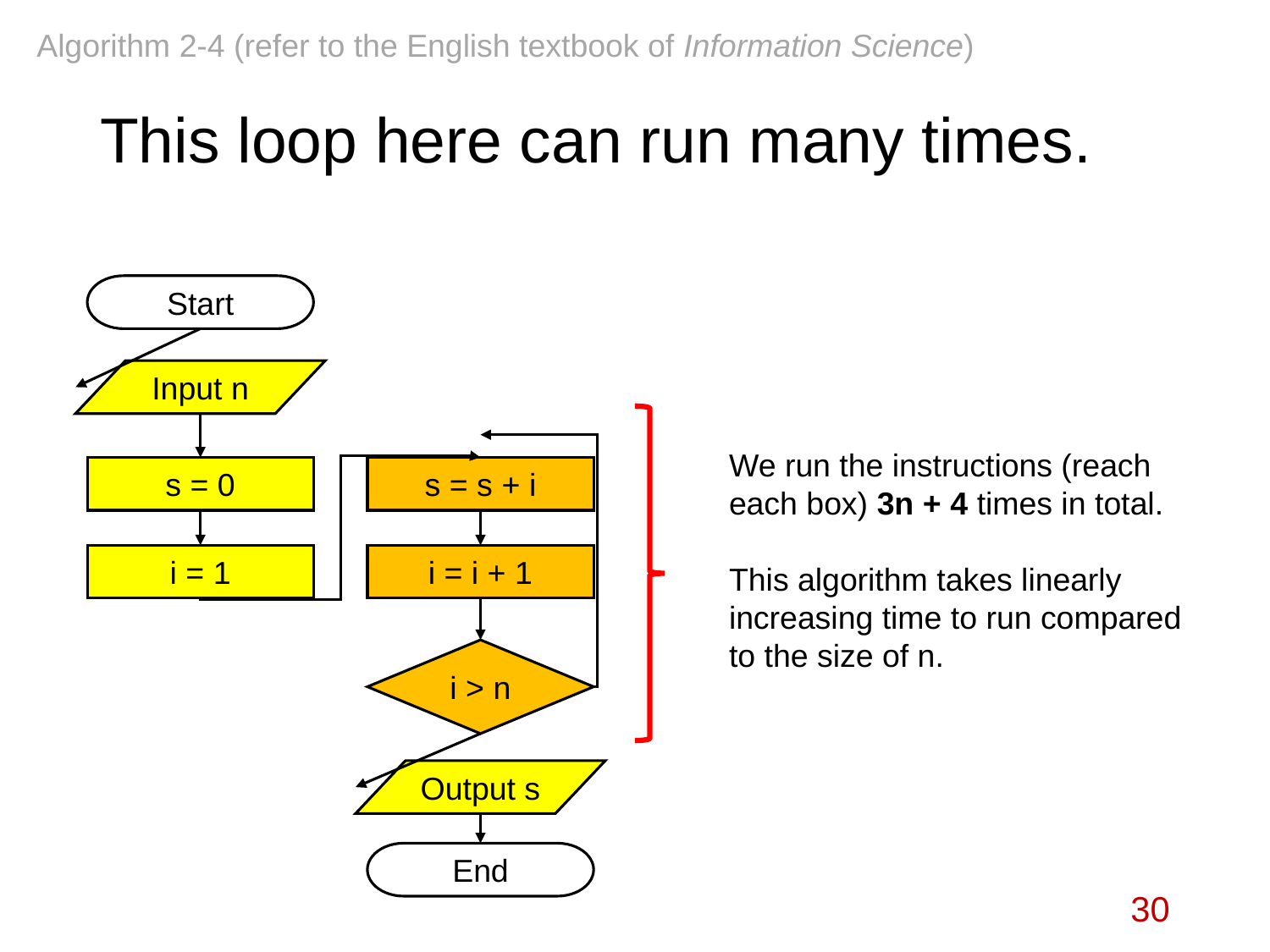

Algorithm 2-4 (refer to the English textbook of Information Science)
# This loop here can run many times.
Start
Input n

We run the instructions (reach each box) 3n + 4 times in total.

This algorithm takes linearly increasing time to run compared to the size of n.
s = 0
s = s + i
i = 1
i = i + 1
i > n
Output s
End
30